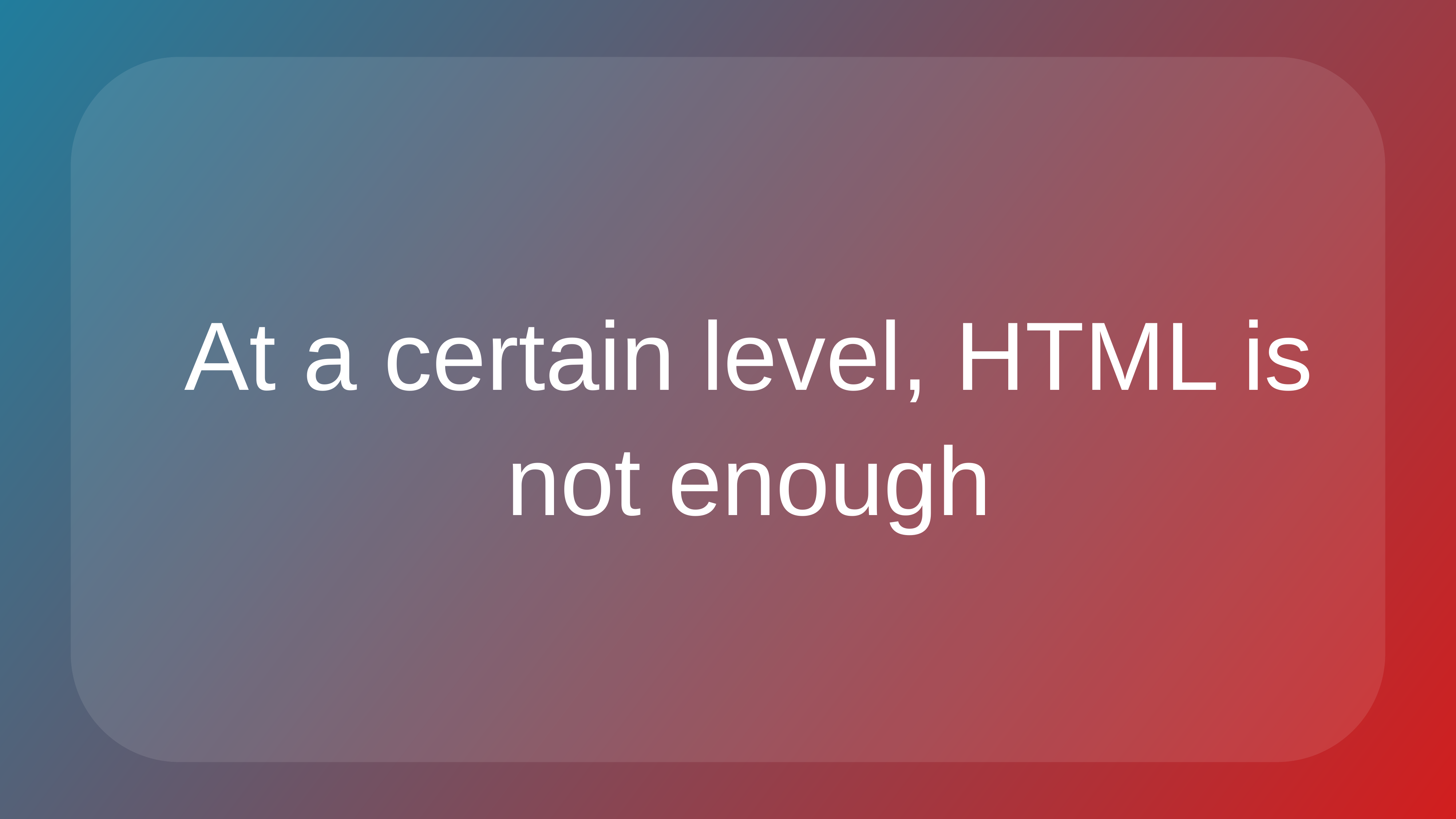

At a certain level, HTML is not enough